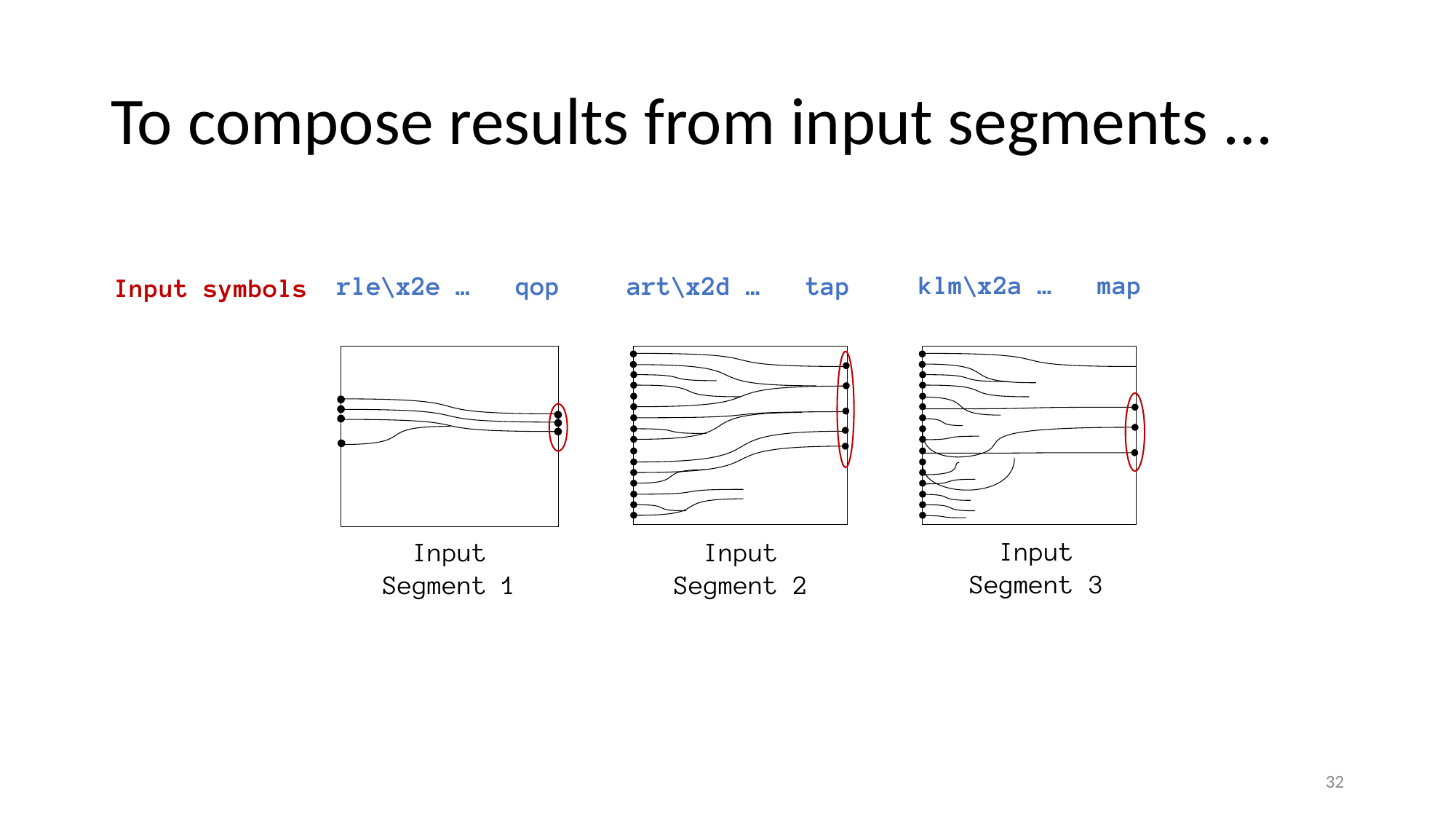

# To compose results from input segments …
klm\x2a …   map
rle\x2e …   qop
art\x2d …   tap
Input symbols

Input Segment 3
Input Segment 2
Input Segment 1

32